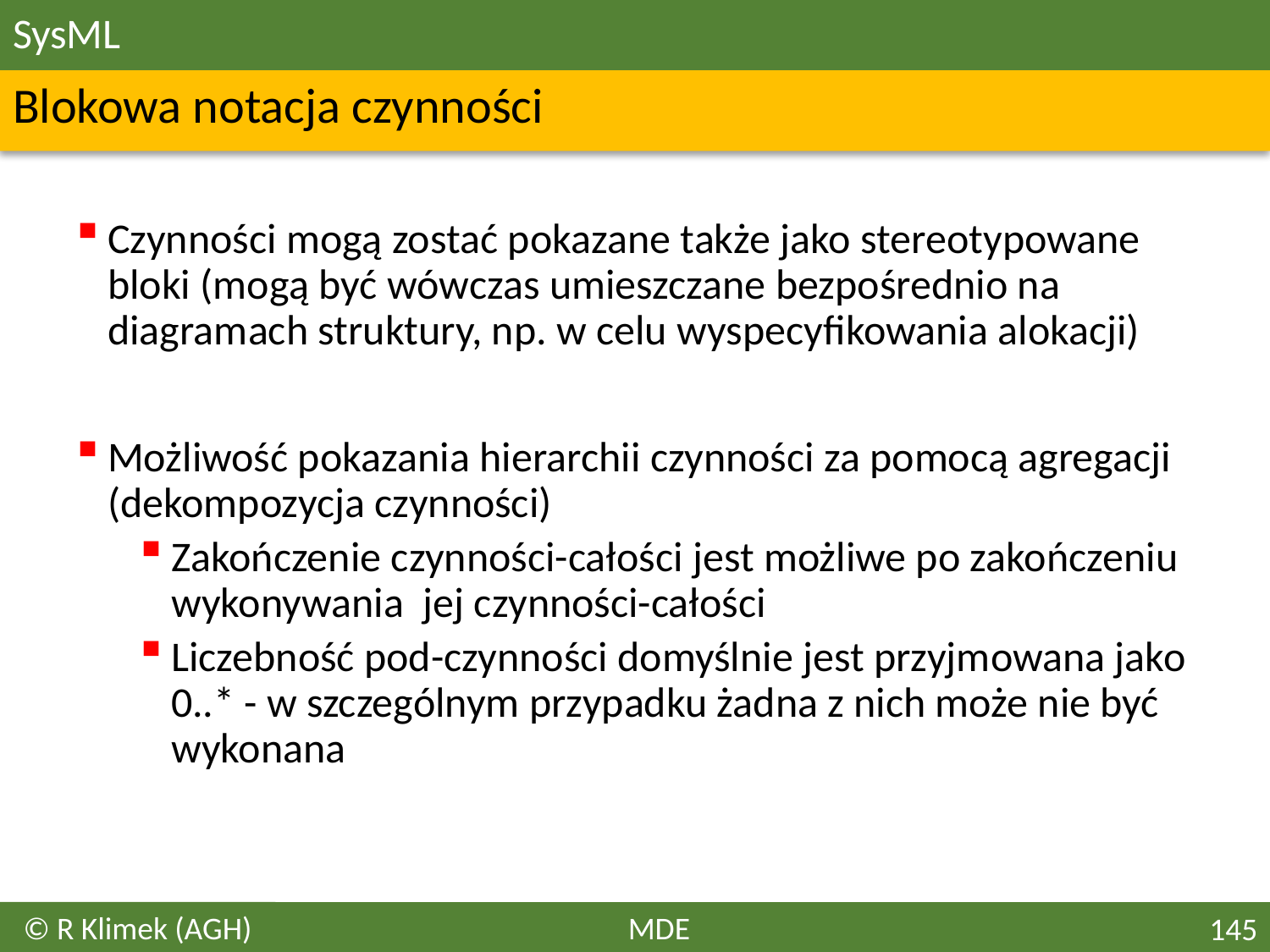

# SysML
Blokowa notacja czynności
Czynności mogą zostać pokazane także jako stereotypowane bloki (mogą być wówczas umieszczane bezpośrednio na diagramach struktury, np. w celu wyspecyfikowania alokacji)

Możliwość pokazania hierarchii czynności za pomocą agregacji (dekompozycja czynności)
Zakończenie czynności-całości jest możliwe po zakończeniu wykonywania  jej czynności-całości
Liczebność pod-czynności domyślnie jest przyjmowana jako 0..* - w szczególnym przypadku żadna z nich może nie być wykonana
© R Klimek (AGH)
MDE
145